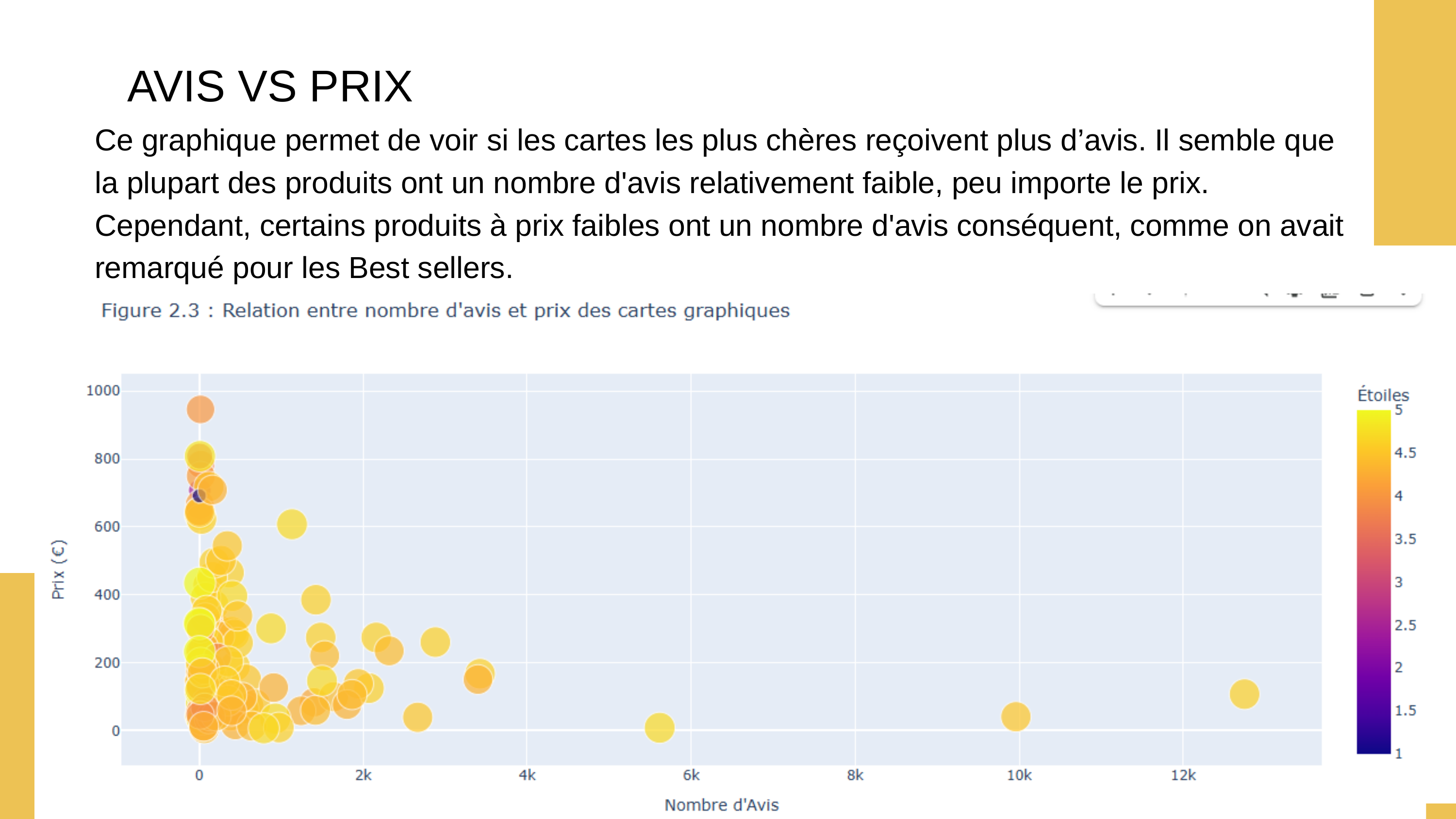

AVIS VS PRIX
Ce graphique permet de voir si les cartes les plus chères reçoivent plus d’avis. Il semble que la plupart des produits ont un nombre d'avis relativement faible, peu importe le prix. Cependant, certains produits à prix faibles ont un nombre d'avis conséquent, comme on avait remarqué pour les Best sellers.